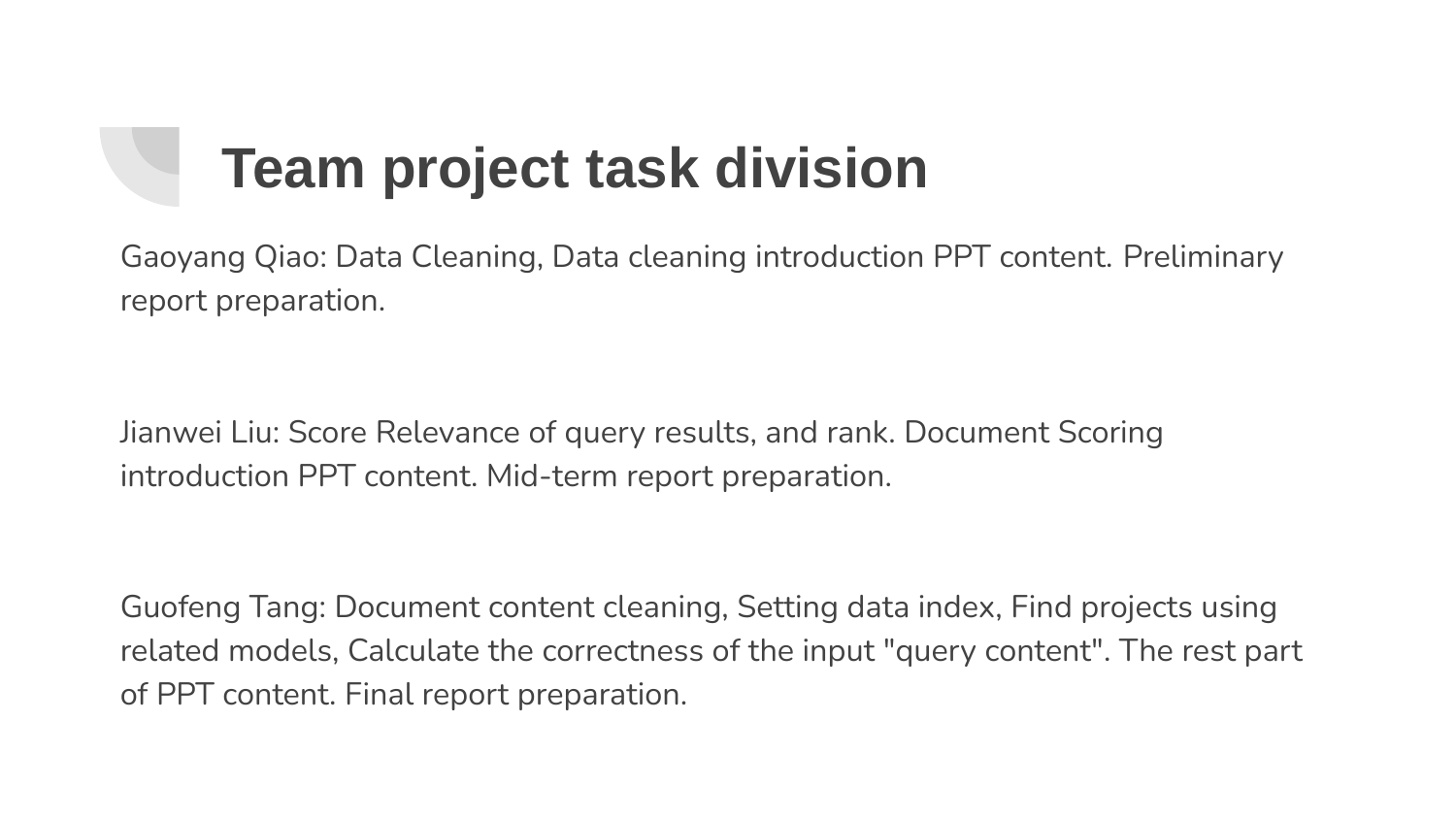

# Team project task division
Gaoyang Qiao: Data Cleaning, Data cleaning introduction PPT content. Preliminary report preparation.

Jianwei Liu: Score Relevance of query results, and rank. Document Scoring introduction PPT content. Mid-term report preparation.

Guofeng Tang: Document content cleaning, Setting data index, Find projects using related models, Calculate the correctness of the input "query content". The rest part of PPT content. Final report preparation.